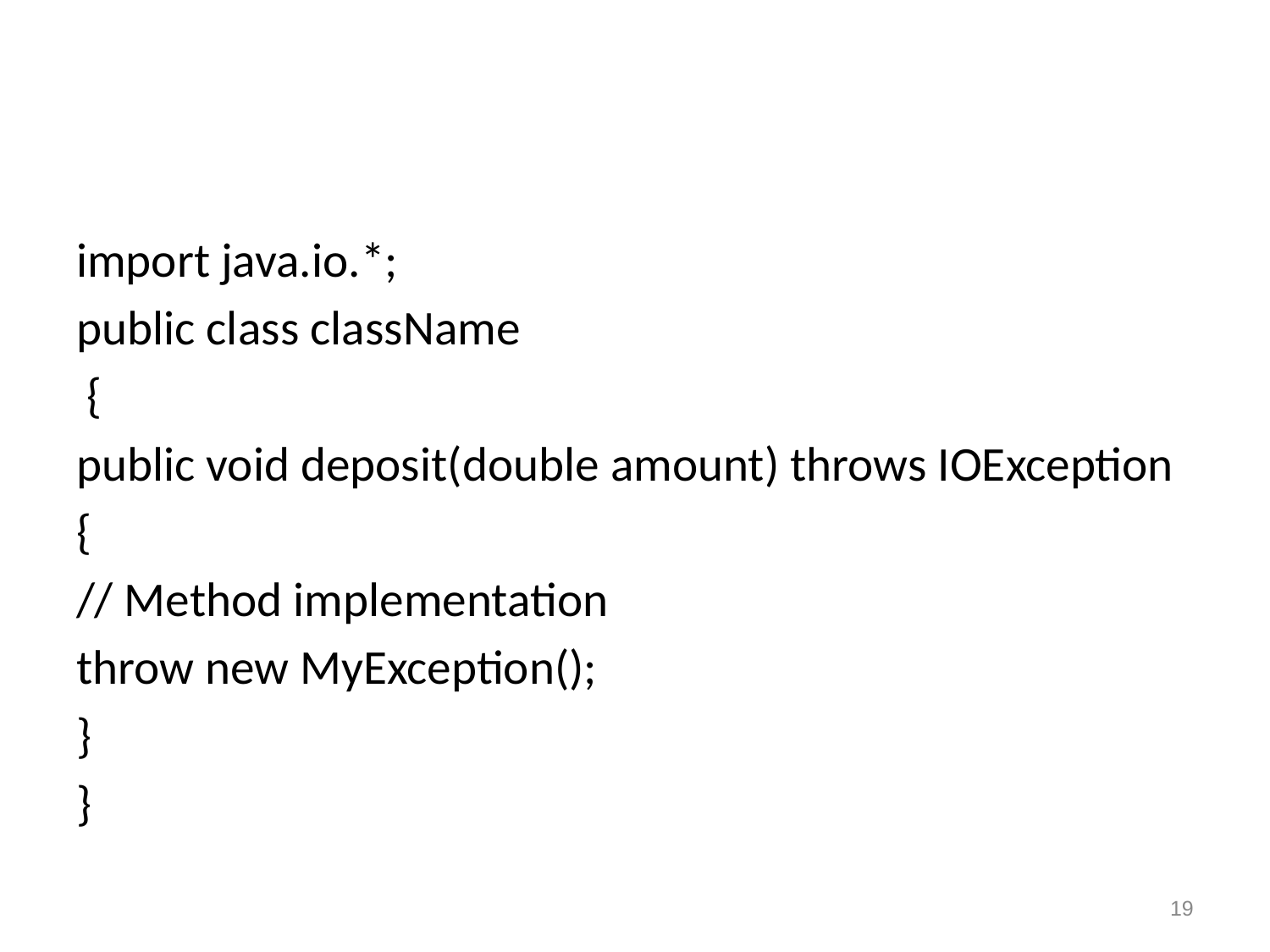

#
import java.io.*;
public class className
 {
public void deposit(double amount) throws IOException
{
// Method implementation
throw new MyException();
}
}
19